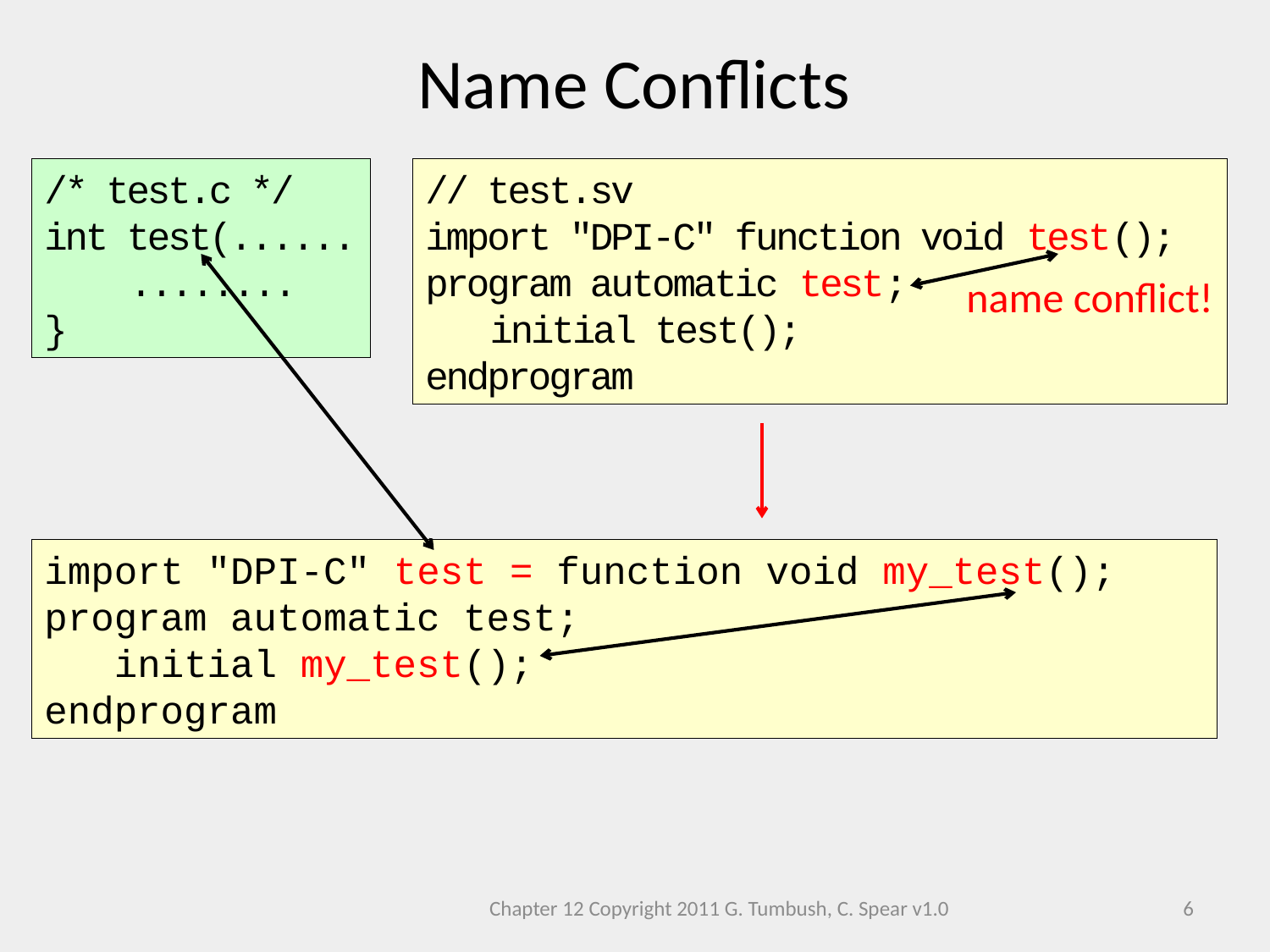

Name Conflicts
/* test.c */
int test(......
    ........
}
// test.sv
import "DPI-C" function void test();
program automatic test;
   initial test();
endprogram
name conflict!
import "DPI-C" test = function void my_test();
program automatic test;
   initial my_test();
endprogram
Chapter 12 Copyright 2011 G. Tumbush, C. Spear v1.0
6